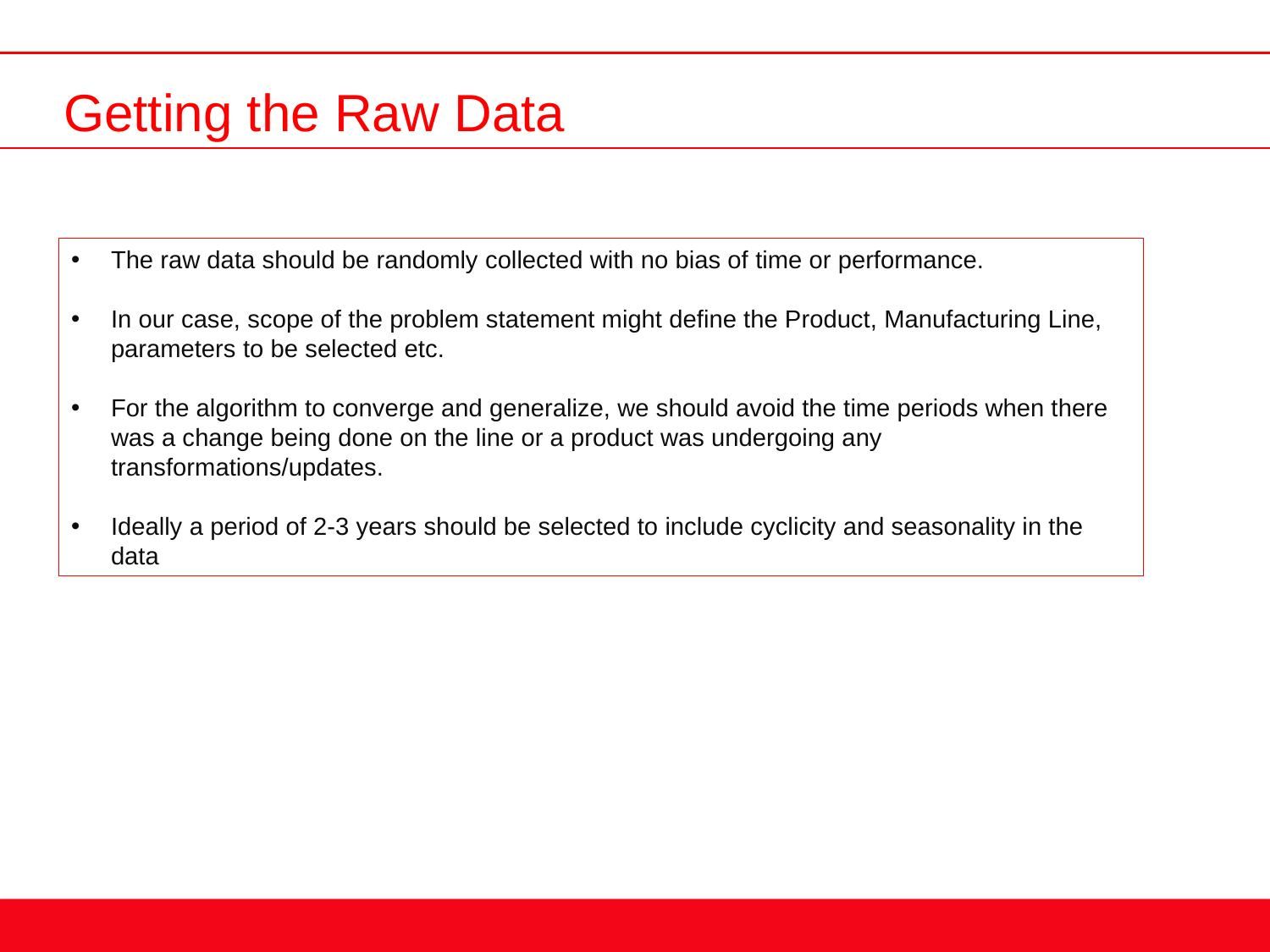

Getting the Raw Data
The raw data should be randomly collected with no bias of time or performance.

In our case, scope of the problem statement might define the Product, Manufacturing Line, parameters to be selected etc.

For the algorithm to converge and generalize, we should avoid the time periods when there was a change being done on the line or a product was undergoing any transformations/updates.

Ideally a period of 2-3 years should be selected to include cyclicity and seasonality in the data